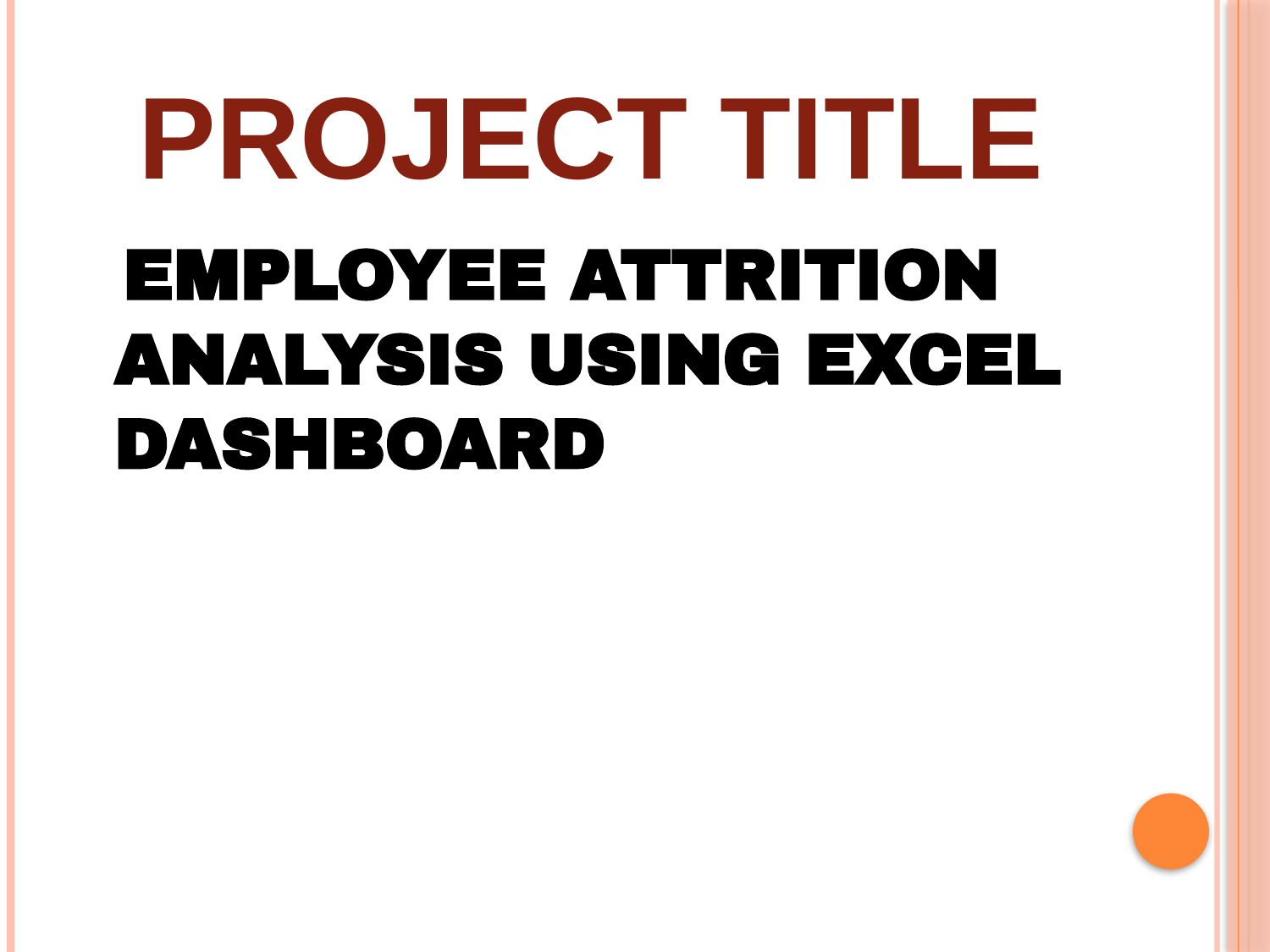

# Project title
  EMPLOYEE ATTRITION    ANALYSIS USING EXCEL DASHBOARD